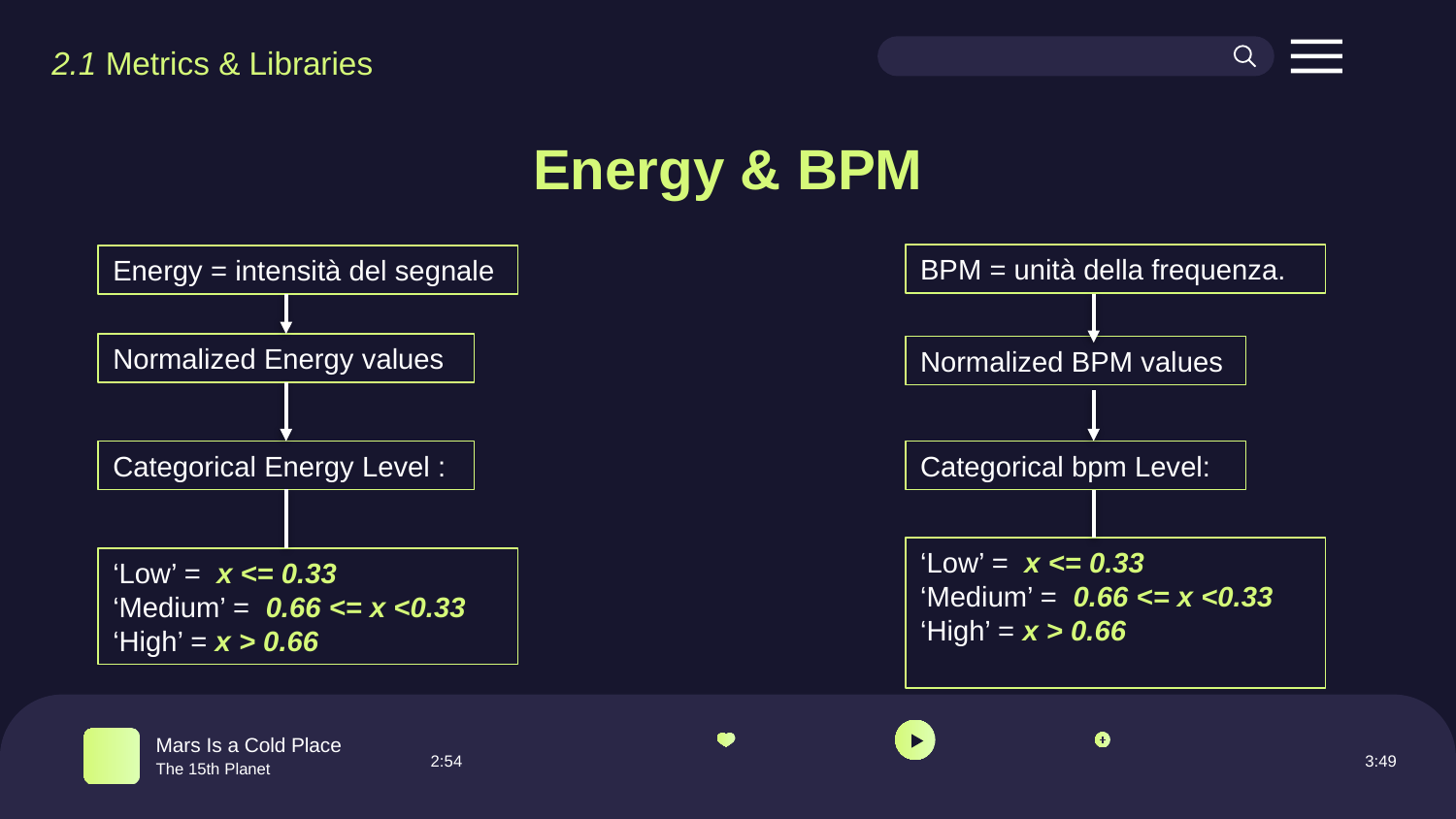

2.1 Metrics & Libraries
# Energy & BPM
BPM = unità della frequenza.
Energy = intensità del segnale
Normalized Energy values
Normalized BPM values
Categorical Energy Level :
Categorical bpm Level:
‘Low’ =  x <= 0.33
‘Medium’ =  0.66 <= x <0.33
‘High’ = x > 0.66

‘Low’ =  x <= 0.33
‘Medium’ =  0.66 <= x <0.33
‘High’ = x > 0.66